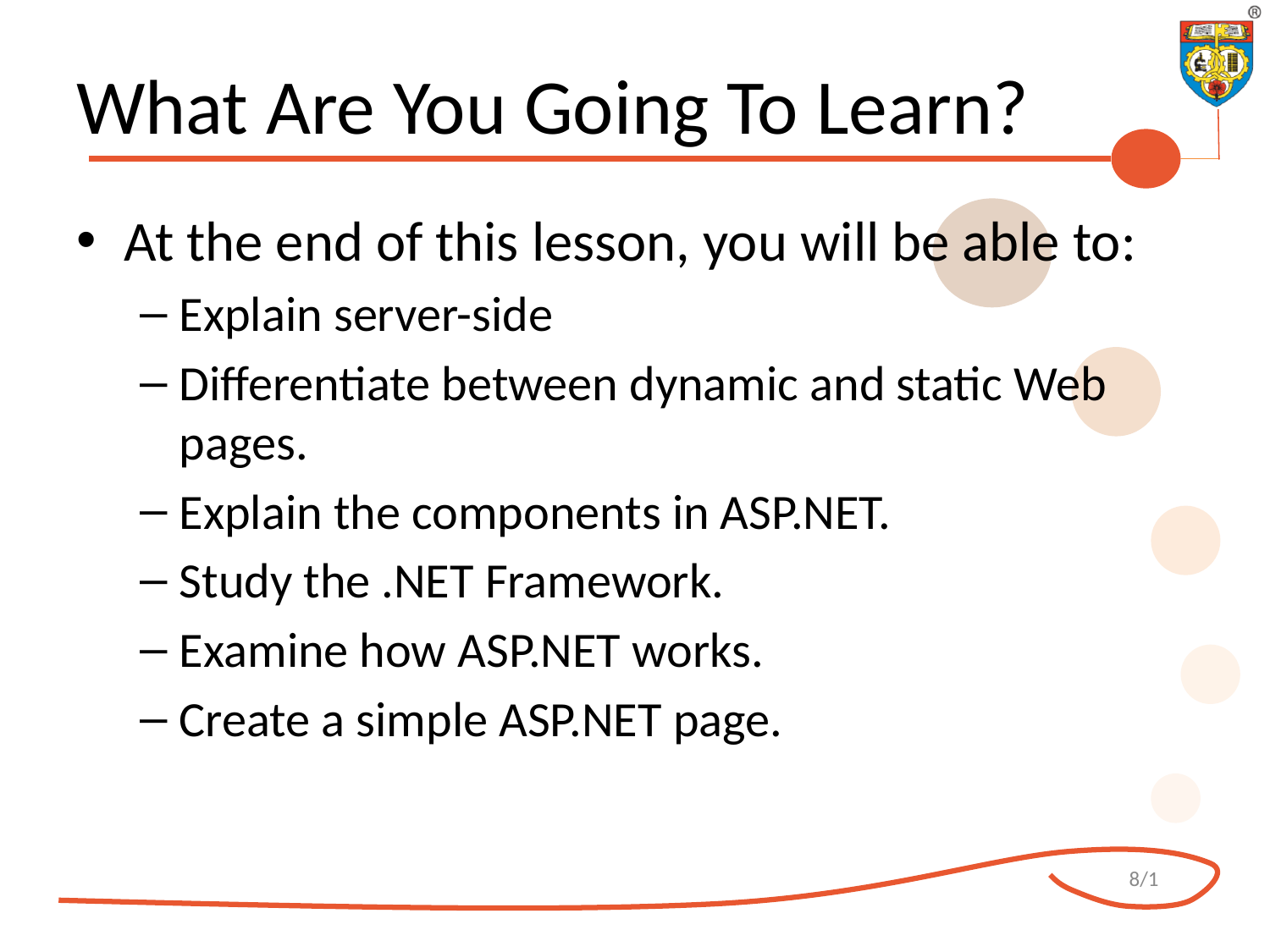

# What Are You Going To Learn?
At the end of this lesson, you will be able to:
Explain server-side
Differentiate between dynamic and static Web pages.
Explain the components in ASP.NET.
Study the .NET Framework.
Examine how ASP.NET works.
Create a simple ASP.NET page.